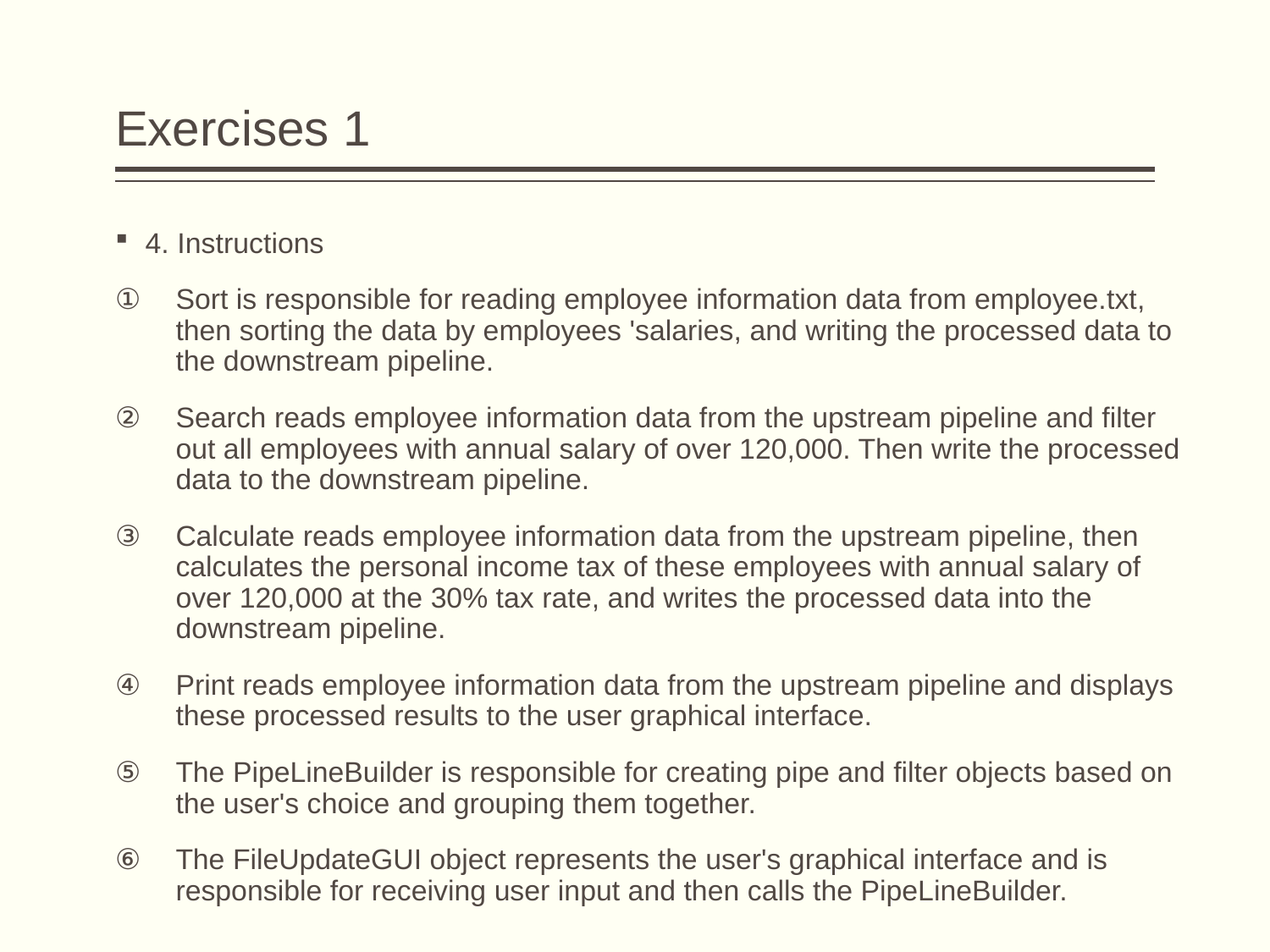

# Exercises 1
4. Instructions
Sort is responsible for reading employee information data from employee.txt, then sorting the data by employees 'salaries, and writing the processed data to the downstream pipeline.
Search reads employee information data from the upstream pipeline and filter out all employees with annual salary of over 120,000. Then write the processed data to the downstream pipeline.
Calculate reads employee information data from the upstream pipeline, then calculates the personal income tax of these employees with annual salary of over 120,000 at the 30% tax rate, and writes the processed data into the downstream pipeline.
Print reads employee information data from the upstream pipeline and displays these processed results to the user graphical interface.
The PipeLineBuilder is responsible for creating pipe and filter objects based on the user's choice and grouping them together.
The FileUpdateGUI object represents the user's graphical interface and is responsible for receiving user input and then calls the PipeLineBuilder.